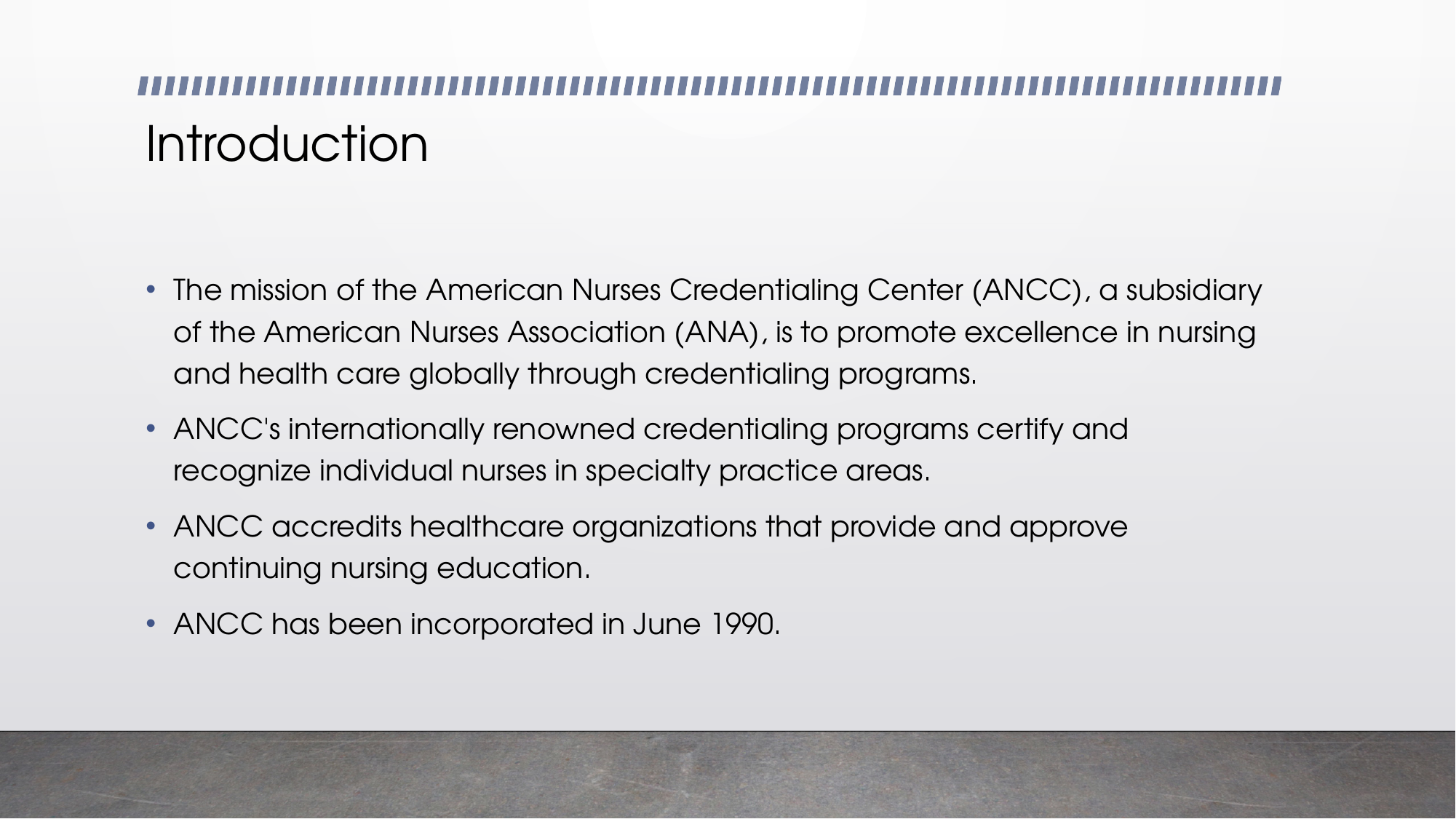

# Introduction
The mission of the American Nurses Credentialing Center (ANCC), a subsidiary of the American Nurses Association (ANA), is to promote excellence in nursing and health care globally through credentialing programs.
ANCC's internationally renowned credentialing programs certify and recognize individual nurses in specialty practice areas.
ANCC accredits healthcare organizations that provide and approve continuing nursing education.
ANCC has been incorporated in June 1990.